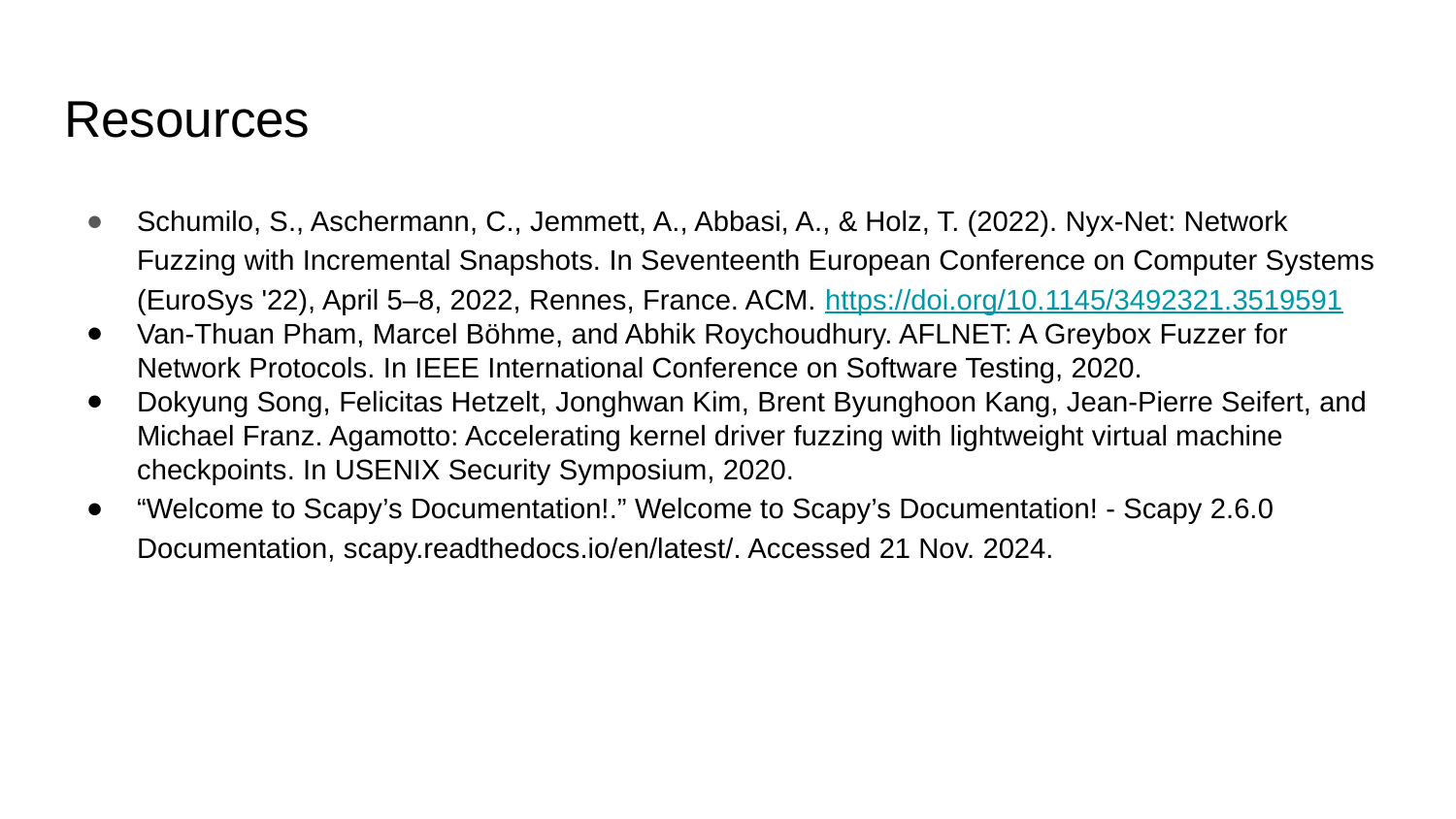

# Resources
Schumilo, S., Aschermann, C., Jemmett, A., Abbasi, A., & Holz, T. (2022). Nyx-Net: Network Fuzzing with Incremental Snapshots. In Seventeenth European Conference on Computer Systems (EuroSys '22), April 5–8, 2022, Rennes, France. ACM. https://doi.org/10.1145/3492321.3519591
Van-Thuan Pham, Marcel Böhme, and Abhik Roychoudhury. AFLNET: A Greybox Fuzzer for Network Protocols. In IEEE International Conference on Software Testing, 2020.
Dokyung Song, Felicitas Hetzelt, Jonghwan Kim, Brent Byunghoon Kang, Jean-Pierre Seifert, and Michael Franz. Agamotto: Accelerating kernel driver fuzzing with lightweight virtual machine checkpoints. In USENIX Security Symposium, 2020.
“Welcome to Scapy’s Documentation!.” Welcome to Scapy’s Documentation! - Scapy 2.6.0 Documentation, scapy.readthedocs.io/en/latest/. Accessed 21 Nov. 2024.